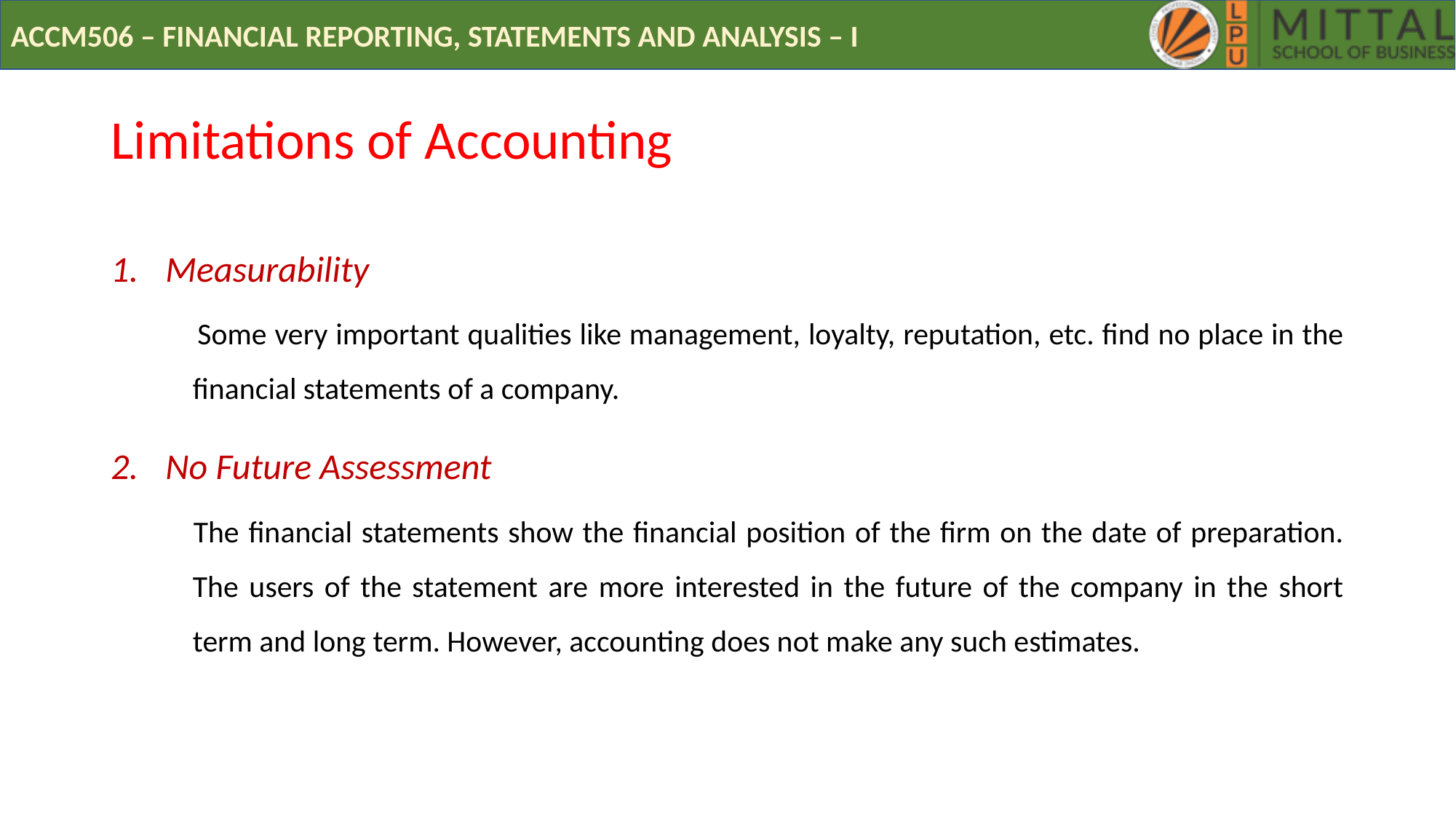

# Limitations of Accounting
Measurability
    Some very important qualities like management, loyalty, reputation, etc. find no place in the financial statements of a company.
No Future Assessment
   The financial statements show the financial position of the firm on the date of preparation. The users of the statement are more interested in the future of the company in the short term and long term. However, accounting does not make any such estimates.